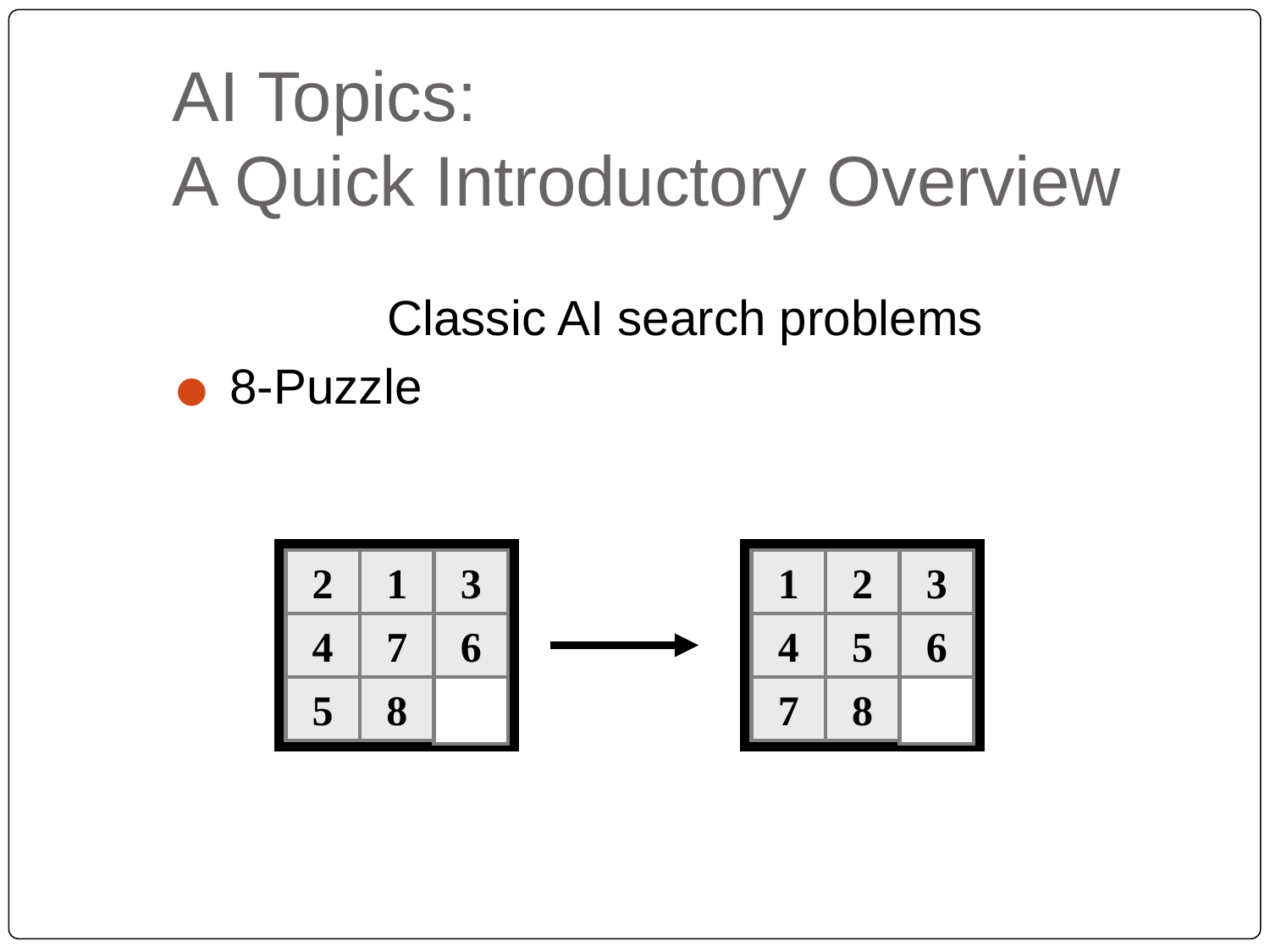

# AI Topics: A Quick Introductory Overview
Classic AI search problems
8-Puzzle

2
1
3
4
7
6
5
8

1
2
3
4
5
6
7
8

26